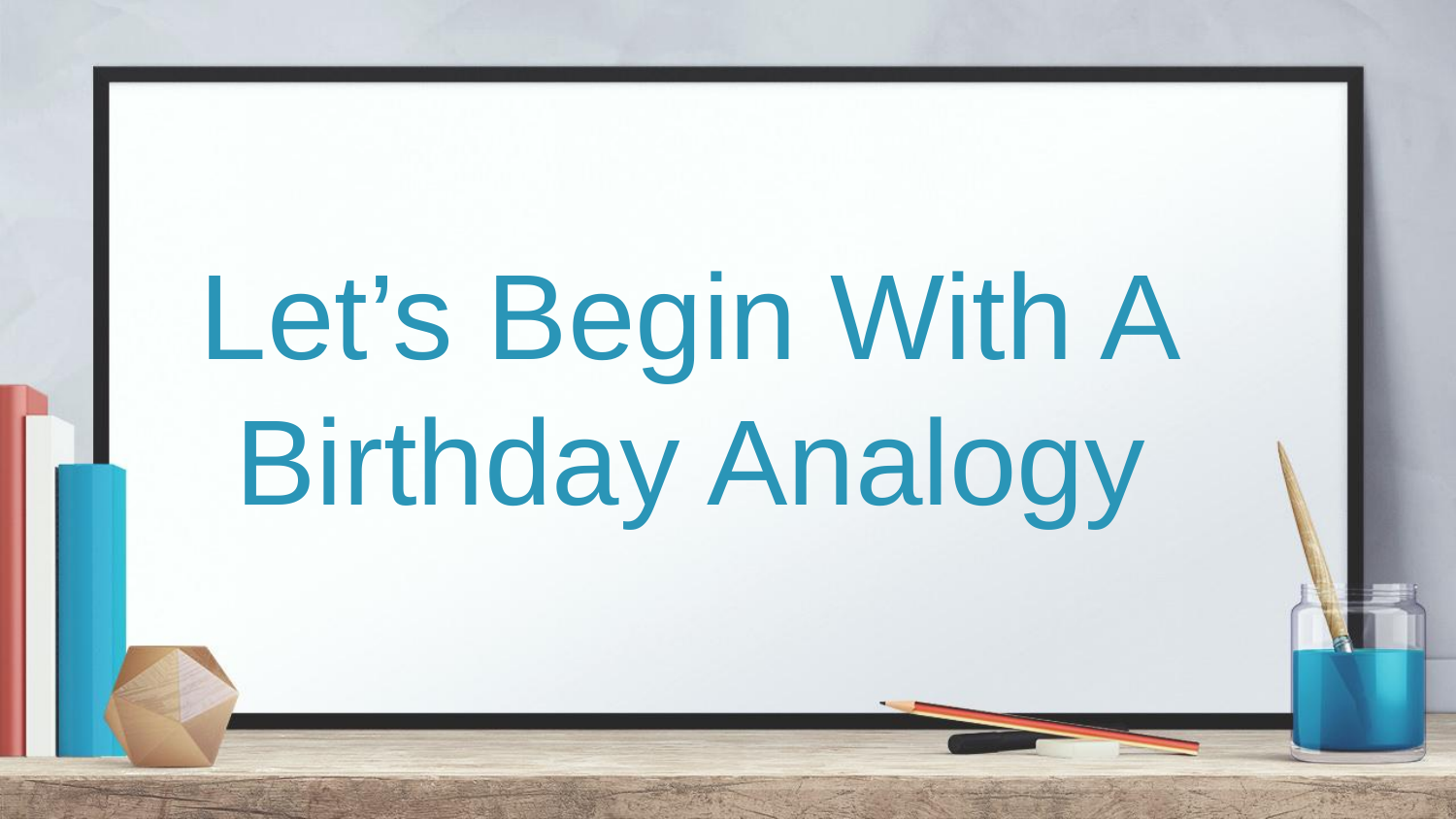

# Let’s Begin With A Birthday Analogy